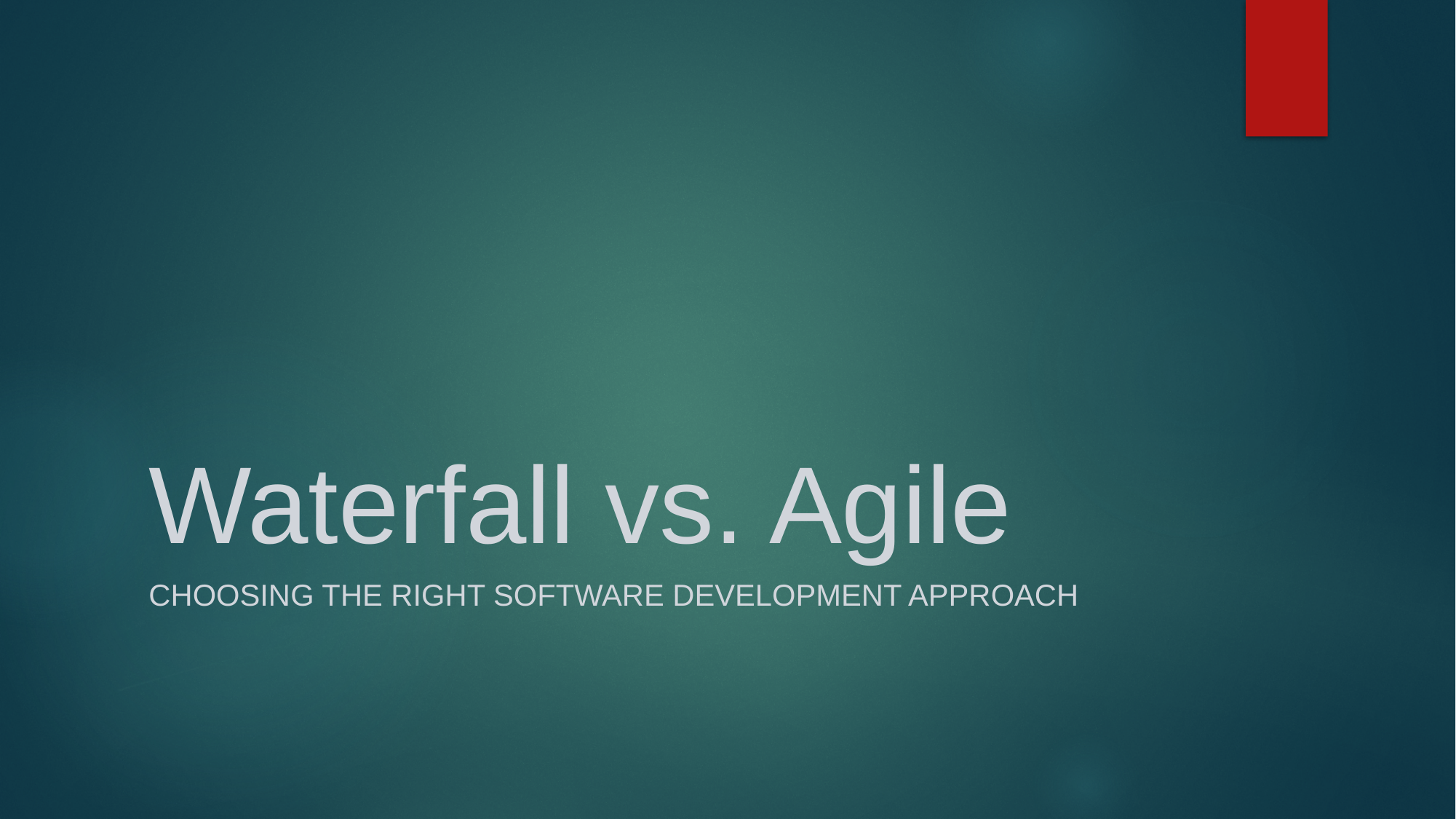

# Waterfall vs. Agile
Choosing the Right Software Development Approach